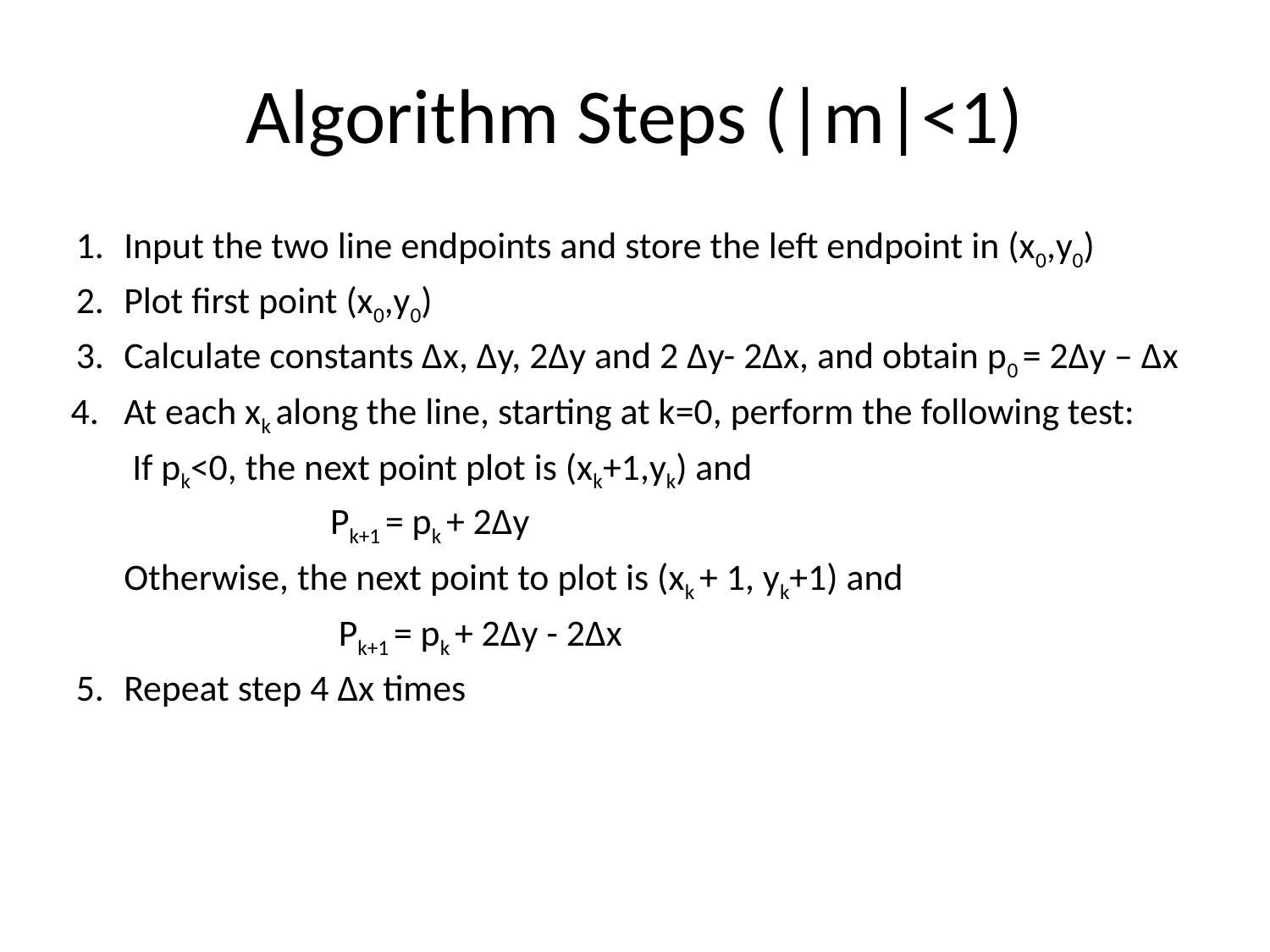

# Algorithm Steps (|m|<1)
Input the two line endpoints and store the left endpoint in (x0,y0)
Plot first point (x0,y0)
Calculate constants Δx, Δy, 2Δy and 2 Δy- 2Δx, and obtain p0 = 2Δy – Δx
At each xk along the line, starting at k=0, perform the following test:  If pk<0, the next point plot is (xk+1,yk) and
Pk+1 = pk + 2Δy
Otherwise, the next point to plot is (xk + 1, yk+1) and  Pk+1 = pk + 2Δy - 2Δx
Repeat step 4 Δx times